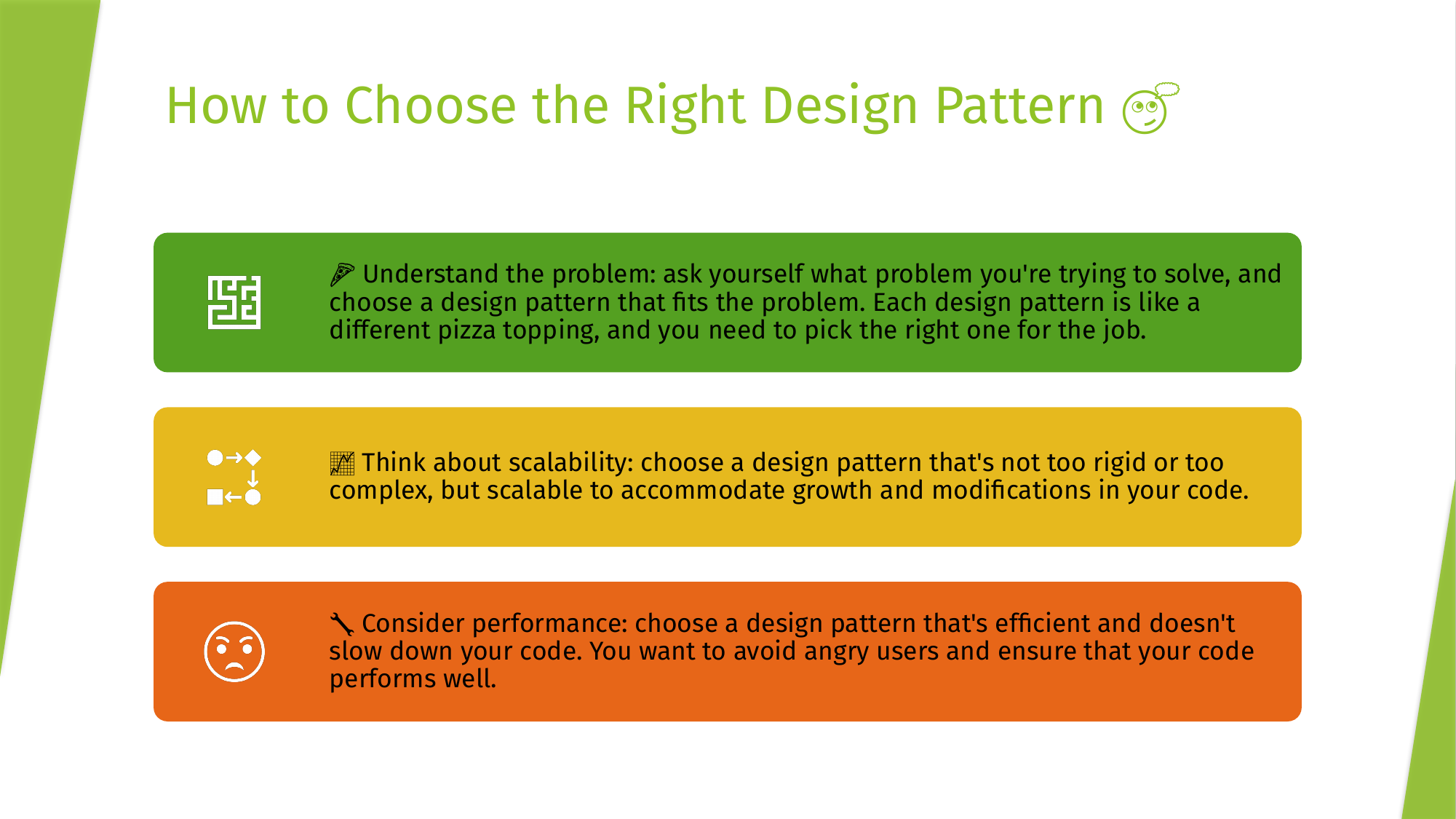

# How to Choose the Right Design Pattern 🤔
🍕 Understand the problem: ask yourself what problem you're trying to solve, and choose a design pattern that fits the problem. Each design pattern is like a different pizza topping, and you need to pick the right one for the job.
📈 Think about scalability: choose a design pattern that's not too rigid or too complex, but scalable to accommodate growth and modifications in your code.
🔧 Consider performance: choose a design pattern that's efficient and doesn't slow down your code. You want to avoid angry users and ensure that your code performs well.